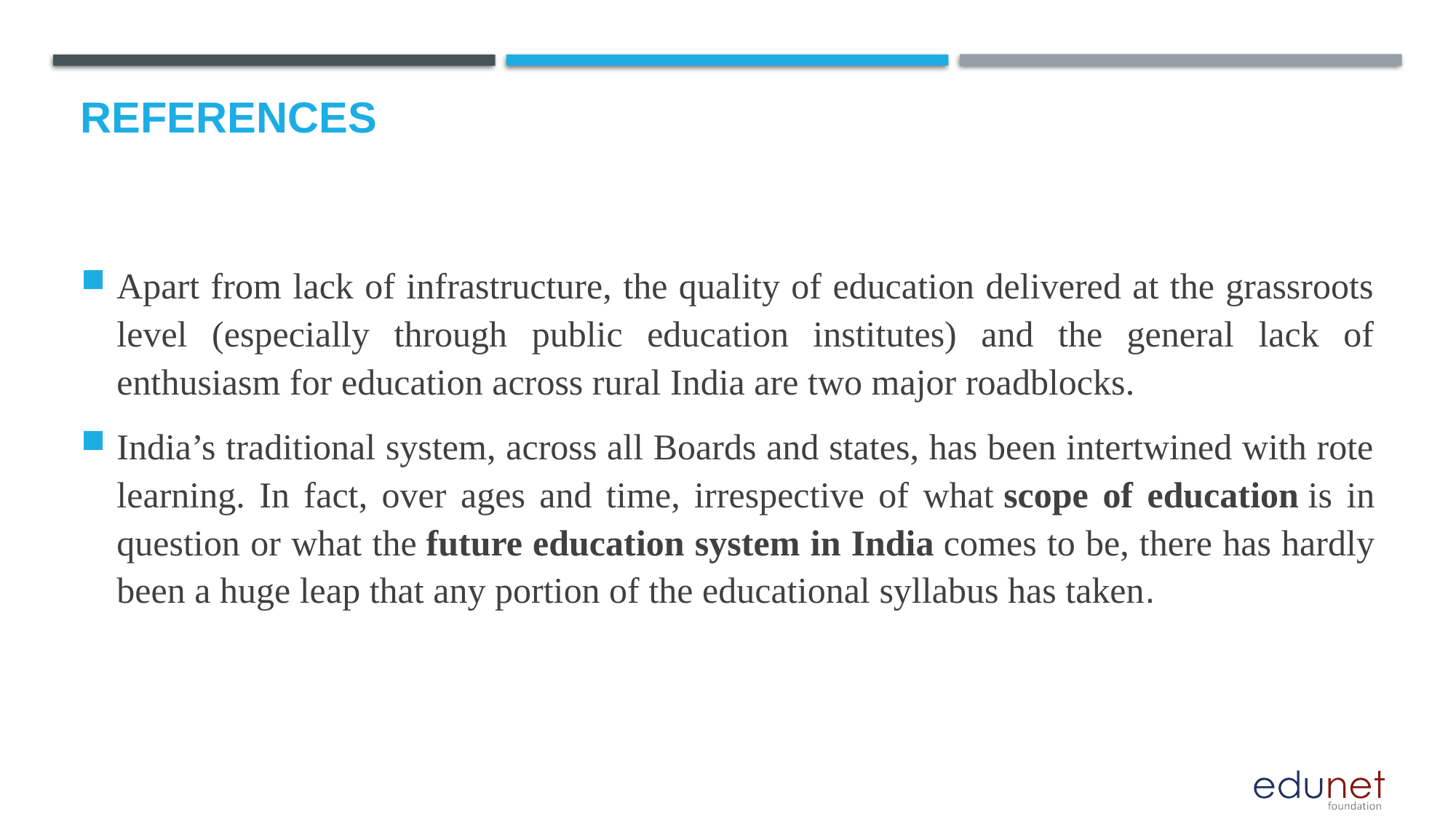

# References
Apart from lack of infrastructure, the quality of education delivered at the grassroots level (especially through public education institutes) and the general lack of enthusiasm for education across rural India are two major roadblocks.
India’s traditional system, across all Boards and states, has been intertwined with rote learning. In fact, over ages and time, irrespective of what scope of education is in question or what the future education system in India comes to be, there has hardly been a huge leap that any portion of the educational syllabus has taken.